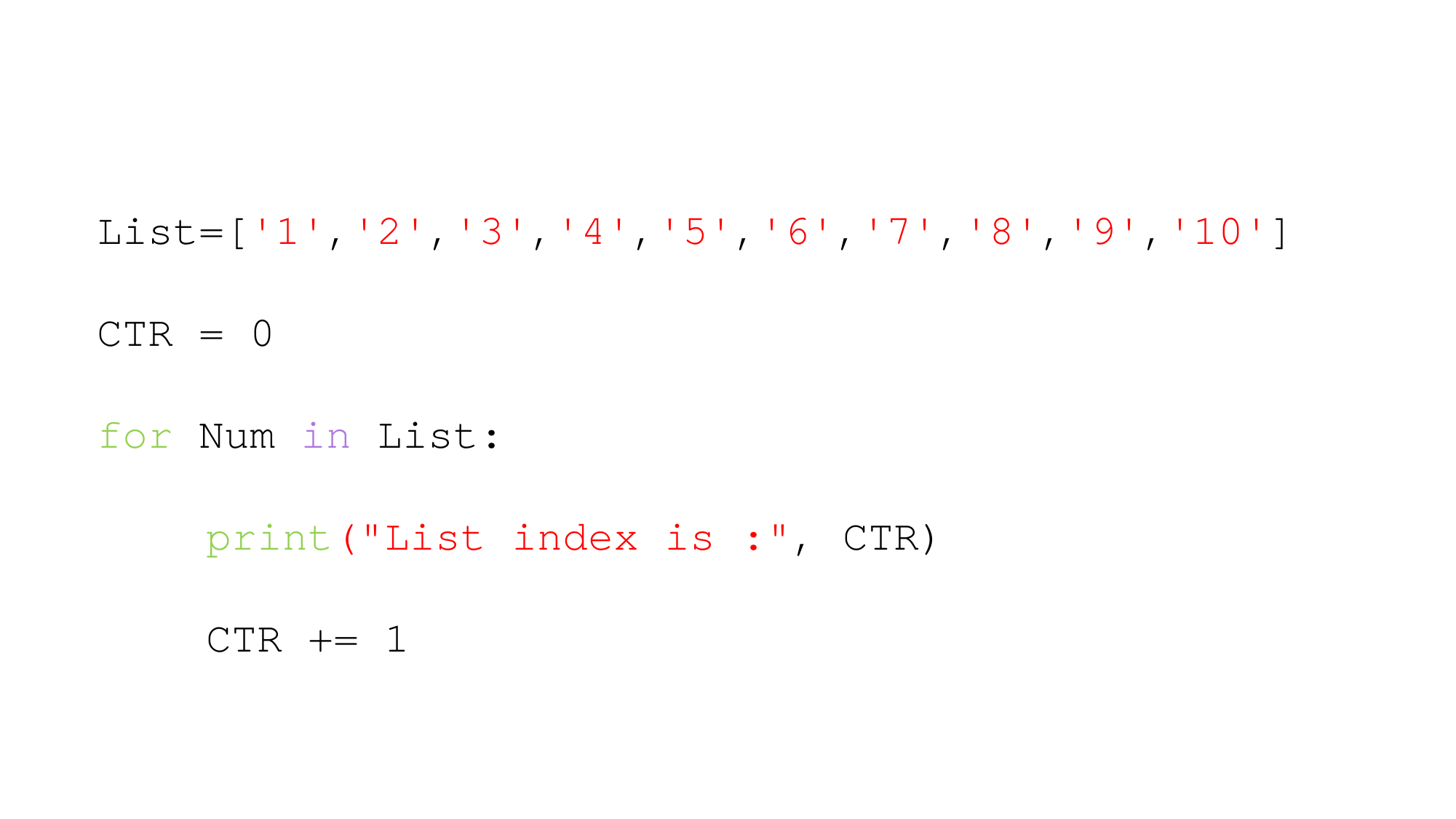

List=['1','2','3','4','5','6','7','8','9','10']

CTR = 0

for Num in List:

	print("List index is :", CTR)

	CTR += 1